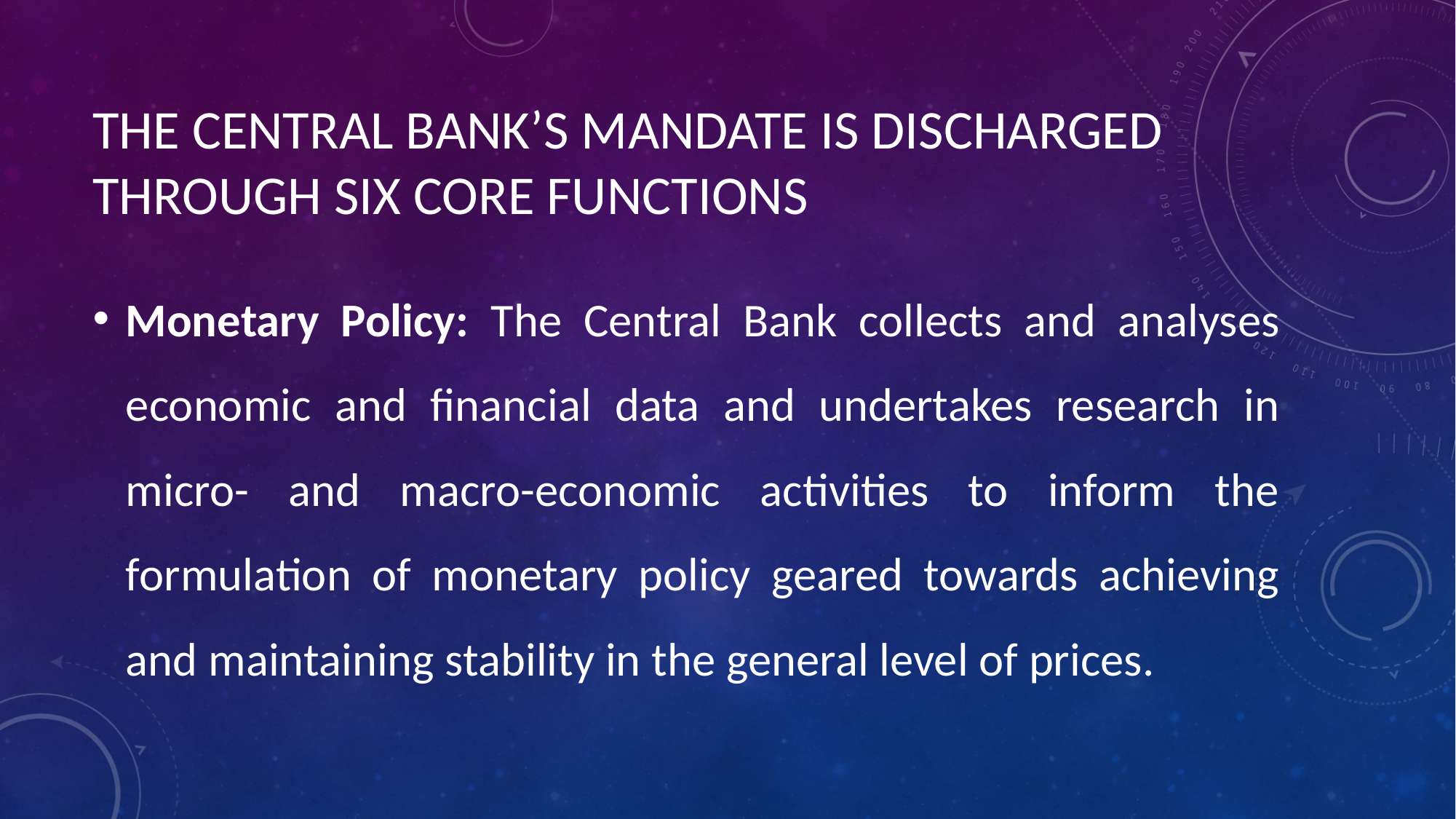

# The Central Bank’s mandate is discharged through six core functions
Monetary Policy: The Central Bank collects and analyses economic and financial data and undertakes research in micro- and macro-economic activities to inform the formulation of monetary policy geared towards achieving and maintaining stability in the general level of prices.